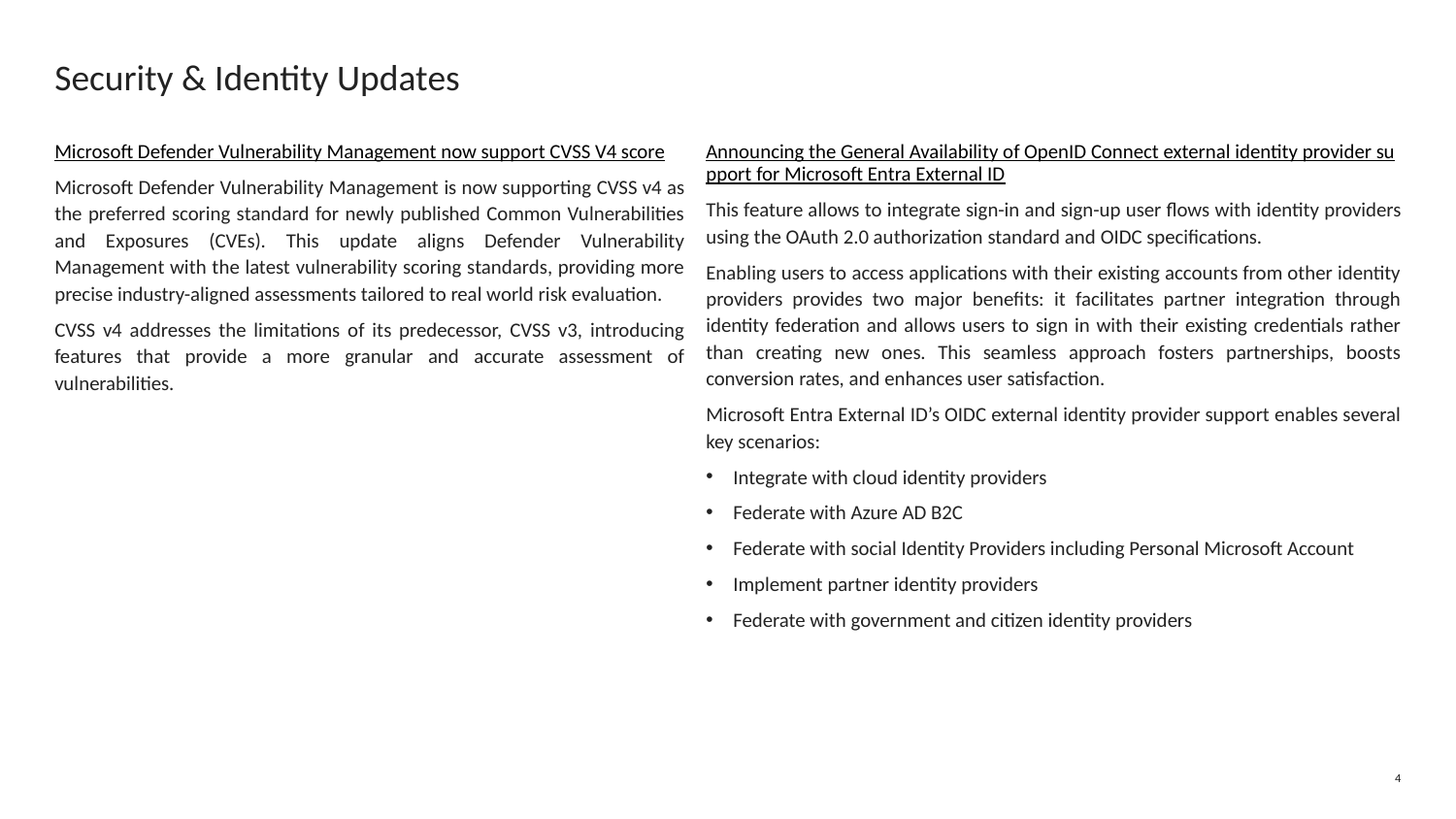

# Security & Identity Updates
Microsoft Defender Vulnerability Management now support CVSS V4 score
Microsoft Defender Vulnerability Management is now supporting CVSS v4 as the preferred scoring standard for newly published Common Vulnerabilities and Exposures (CVEs). This update aligns Defender Vulnerability Management with the latest vulnerability scoring standards, providing more precise industry-aligned assessments tailored to real world risk evaluation.
CVSS v4 addresses the limitations of its predecessor, CVSS v3, introducing features that provide a more granular and accurate assessment of vulnerabilities.
Announcing the General Availability of OpenID Connect external identity provider support for Microsoft Entra External ID
This feature allows to integrate sign-in and sign-up user flows with identity providers using the OAuth 2.0 authorization standard and OIDC specifications.
Enabling users to access applications with their existing accounts from other identity providers provides two major benefits: it facilitates partner integration through identity federation and allows users to sign in with their existing credentials rather than creating new ones. This seamless approach fosters partnerships, boosts conversion rates, and enhances user satisfaction.
Microsoft Entra External ID’s OIDC external identity provider support enables several key scenarios:
Integrate with cloud identity providers
Federate with Azure AD B2C
Federate with social Identity Providers including Personal Microsoft Account
Implement partner identity providers
Federate with government and citizen identity providers